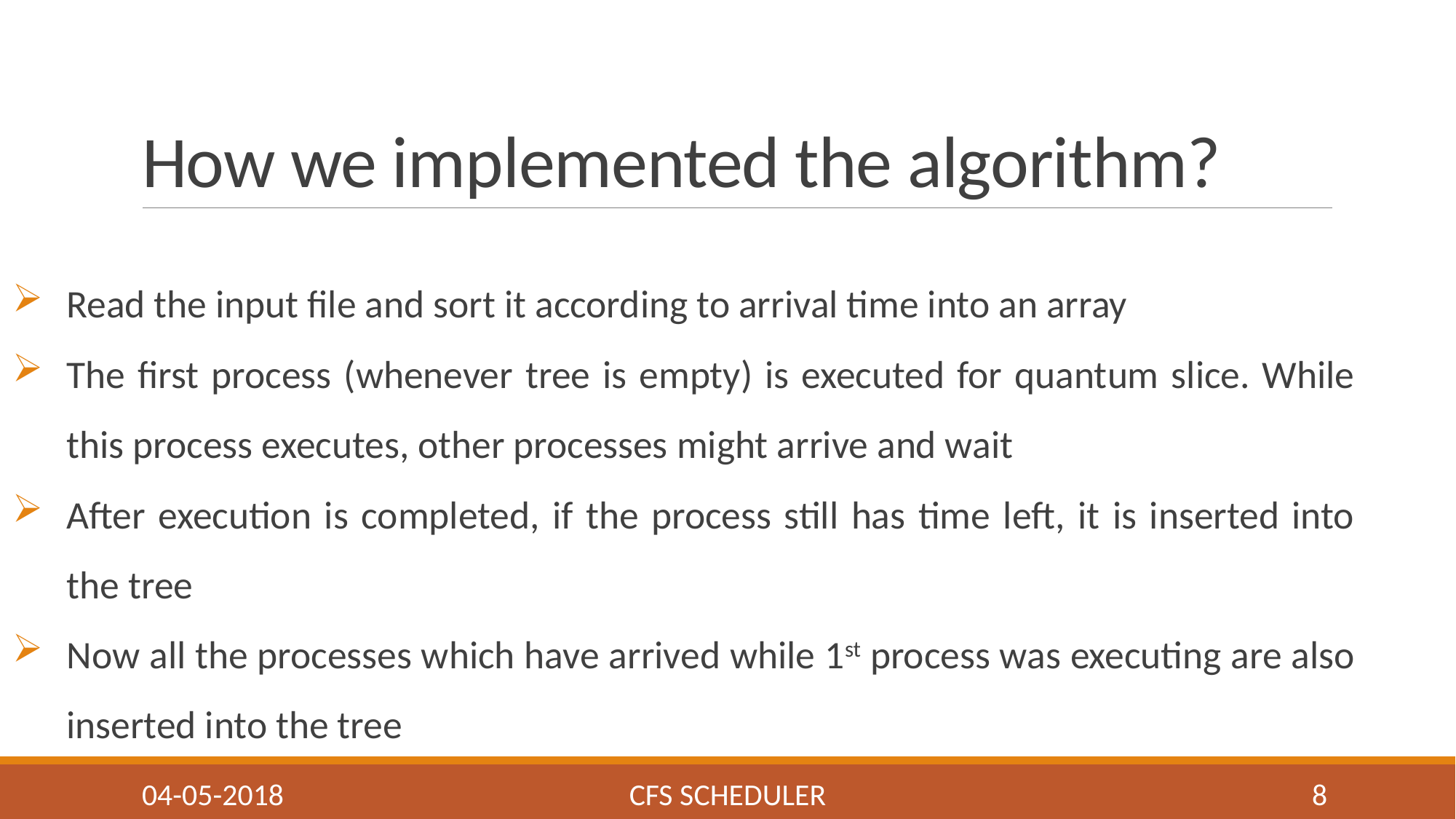

# How we implemented the algorithm?
Read the input file and sort it according to arrival time into an array
The first process (whenever tree is empty) is executed for quantum slice. While this process executes, other processes might arrive and wait
After execution is completed, if the process still has time left, it is inserted into the tree
Now all the processes which have arrived while 1st process was executing are also inserted into the tree

04-05-2018
CFS Scheduler
8